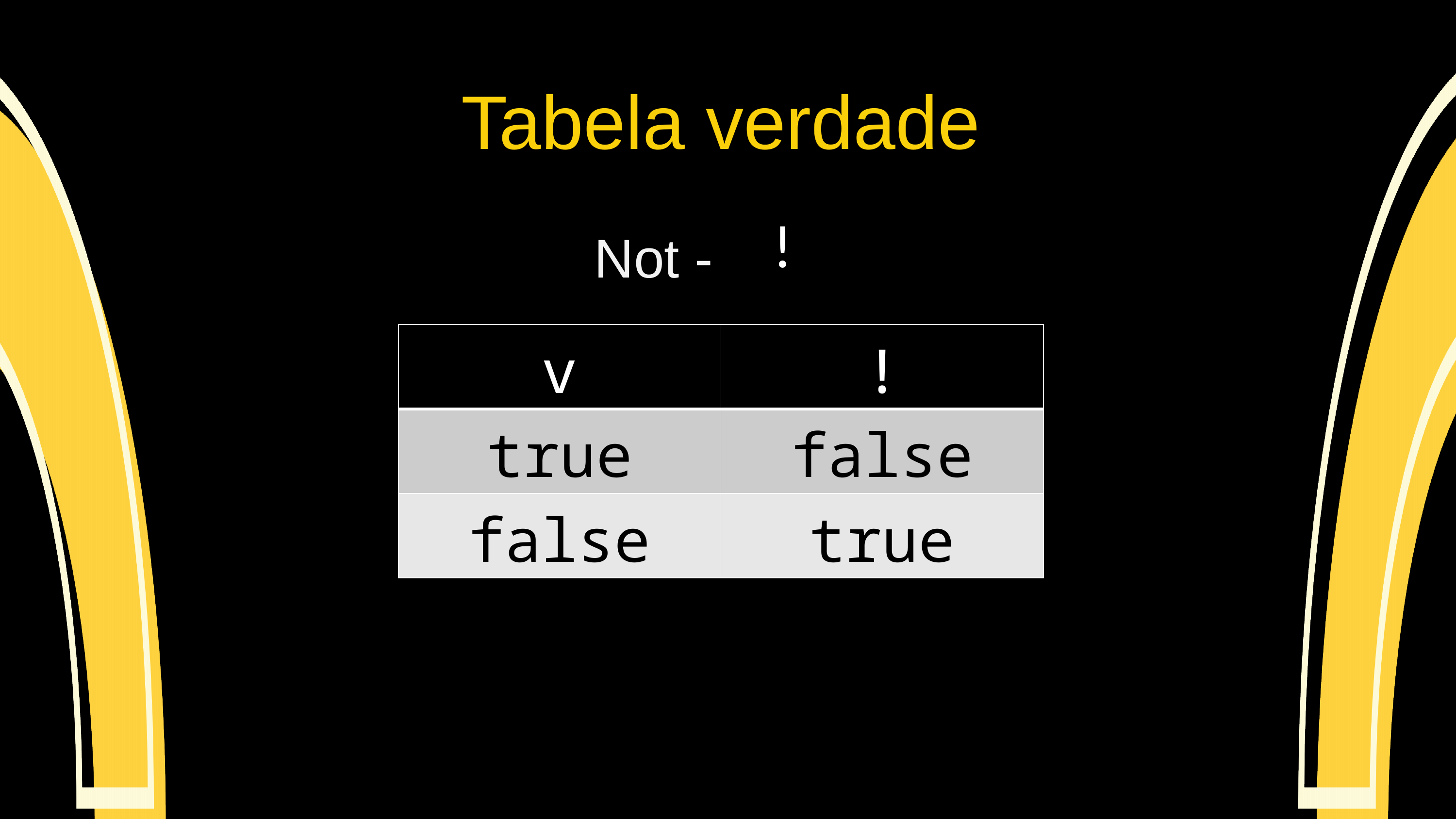

Tabela verdade
Not -
 !

| v | ! |
| --- | --- |
| true | false |
| false | true |